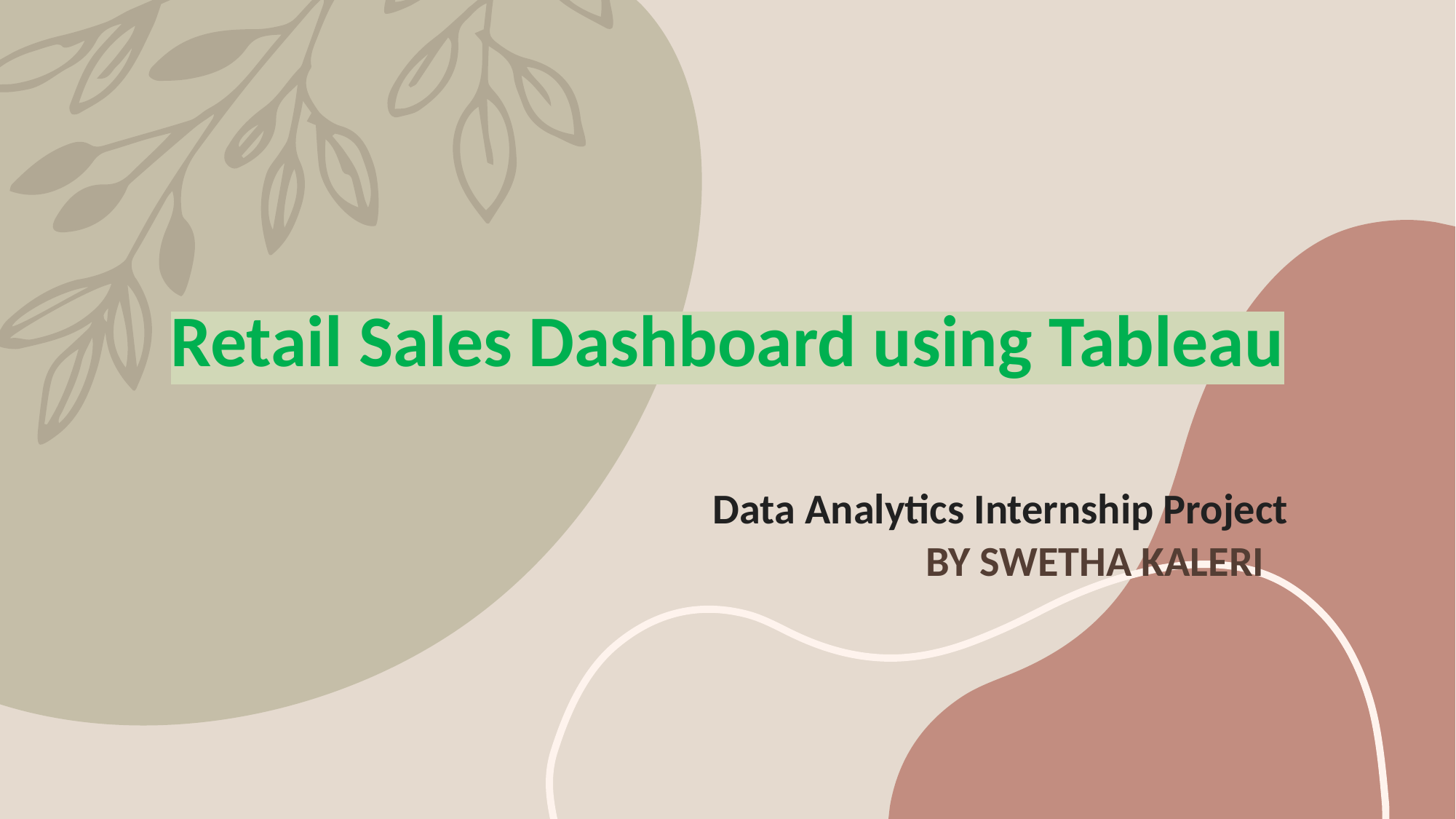

# Retail Sales Dashboard using Tableau Data Analytics Internship Project BY SWETHA KALERI